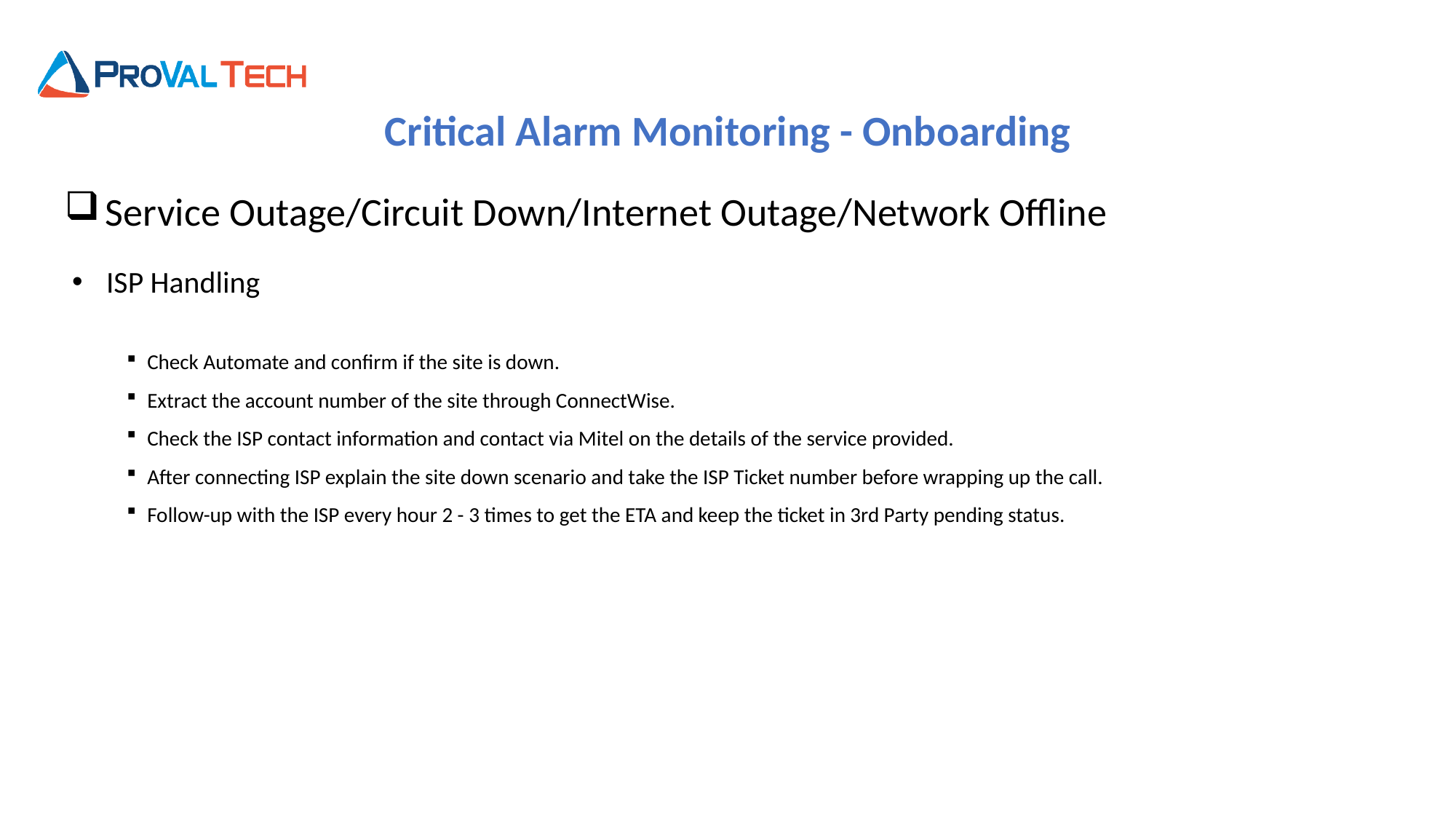

Critical Alarm Monitoring - Onboarding
Service Outage/Circuit Down/Internet Outage/Network Offline
ISP Handling

Check Automate and confirm if the site is down.
Extract the account number of the site through ConnectWise.
Check the ISP contact information and contact via Mitel on the details of the service provided.
After connecting ISP explain the site down scenario and take the ISP Ticket number before wrapping up the call.
Follow-up with the ISP every hour 2 - 3 times to get the ETA and keep the ticket in 3rd Party pending status.